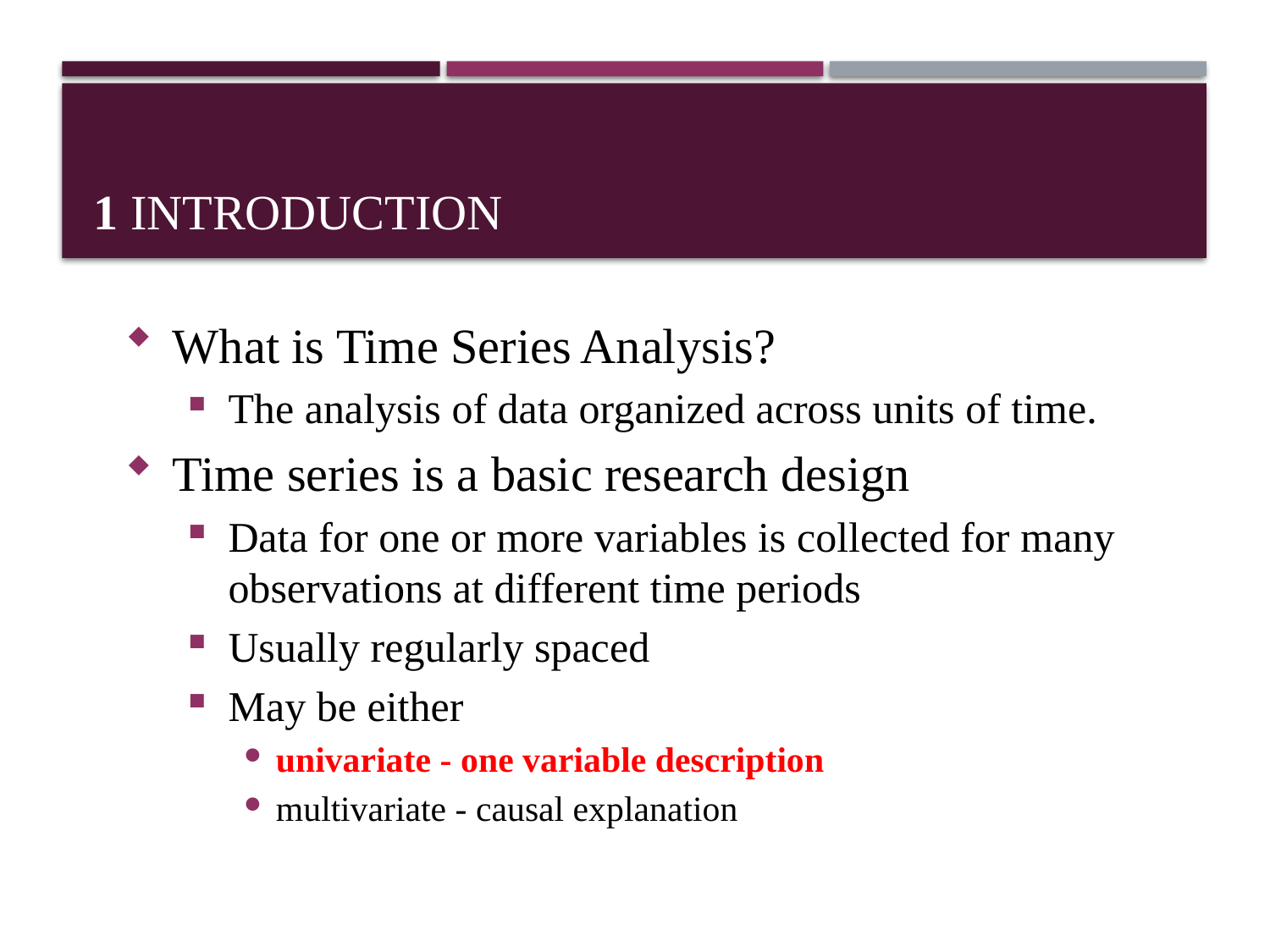

# 1 Introduction
What is Time Series Analysis?
The analysis of data organized across units of time.
Time series is a basic research design
Data for one or more variables is collected for many observations at different time periods
Usually regularly spaced
May be either
univariate - one variable description
multivariate - causal explanation